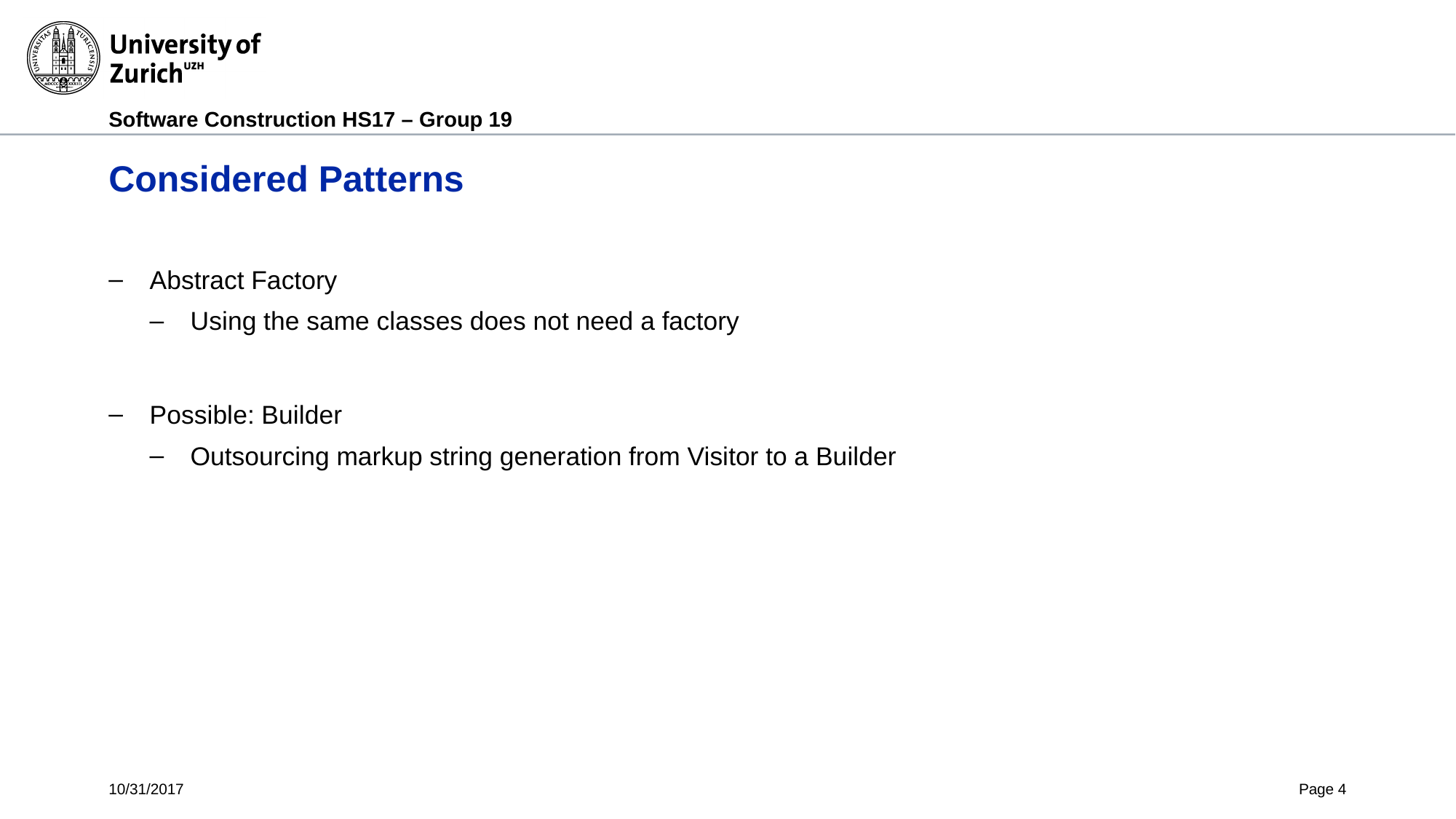

# Considered Patterns
Abstract Factory
Using the same classes does not need a factory

Possible: Builder
Outsourcing markup string generation from Visitor to a Builder
10/31/2017
Page 4